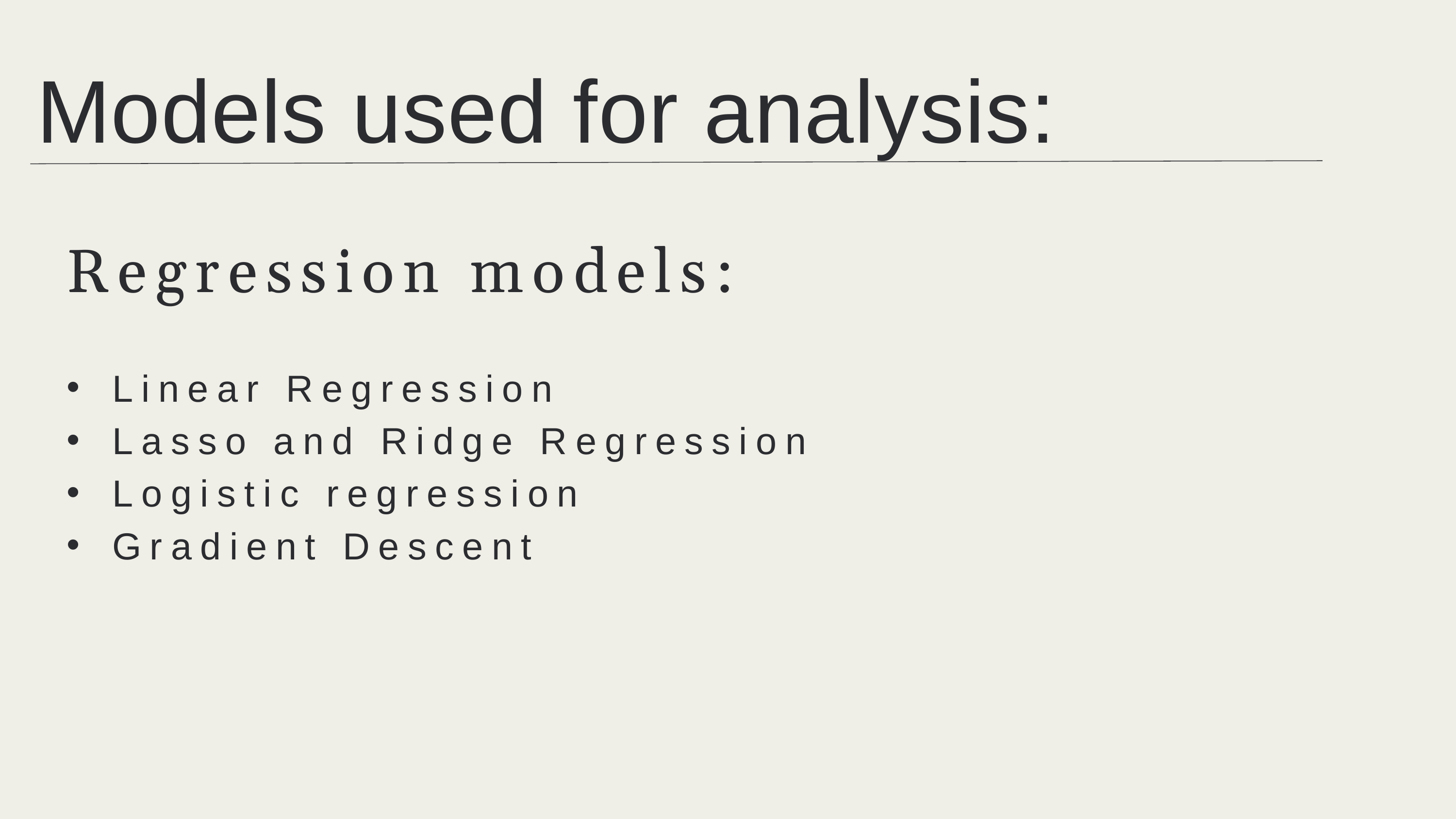

Models used for analysis:

Regression models:

Linear Regression
Lasso and Ridge Regression
Logistic regression
Gradient Descent